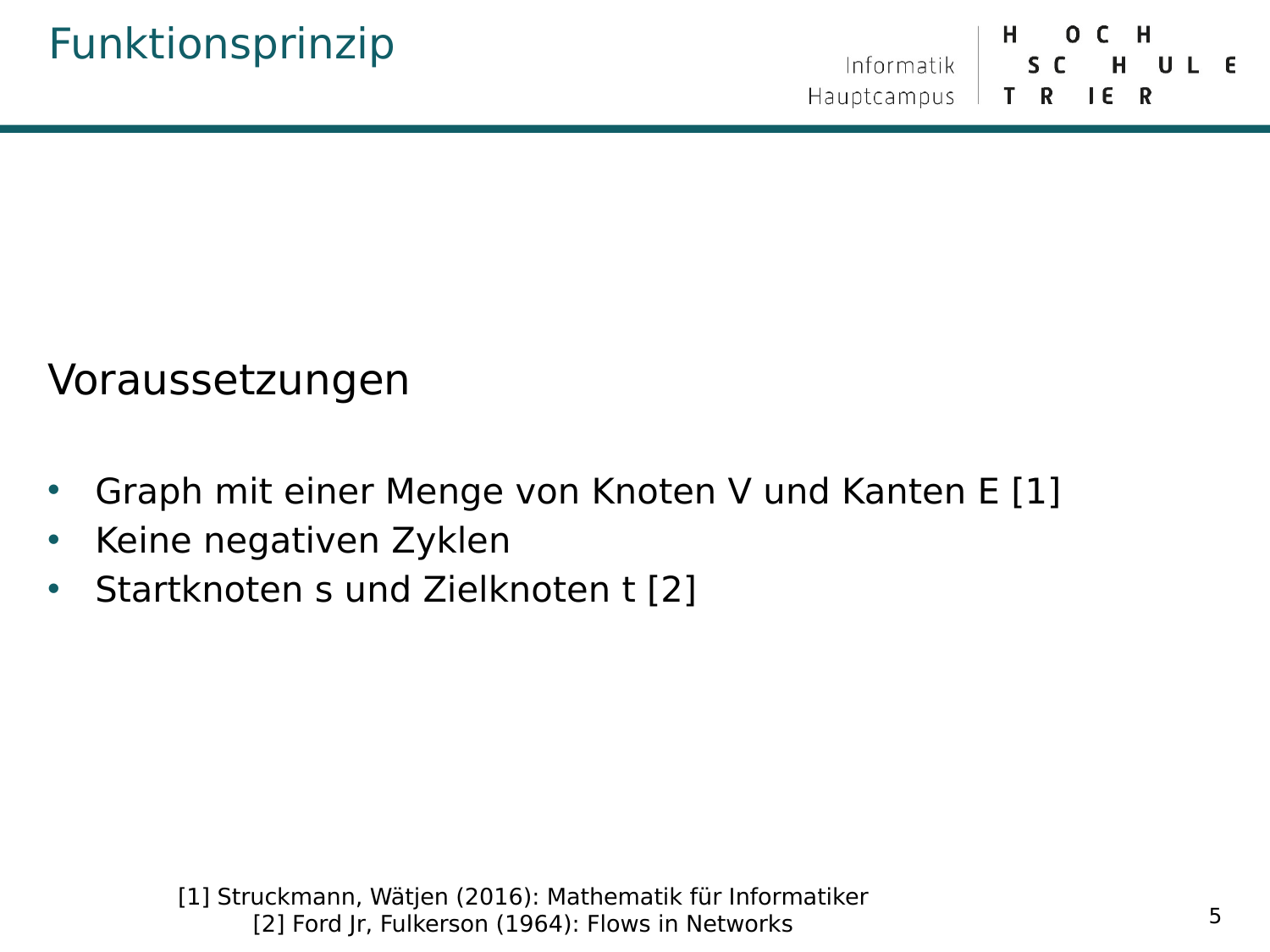

# Funktionsprinzip
Voraussetzungen

Graph mit einer Menge von Knoten V und Kanten E [1]
Keine negativen Zyklen
Startknoten s und Zielknoten t [2]

[1] Struckmann, Wätjen (2016): Mathematik für Informatiker
[2] Ford Jr, Fulkerson (1964): Flows in Networks
5